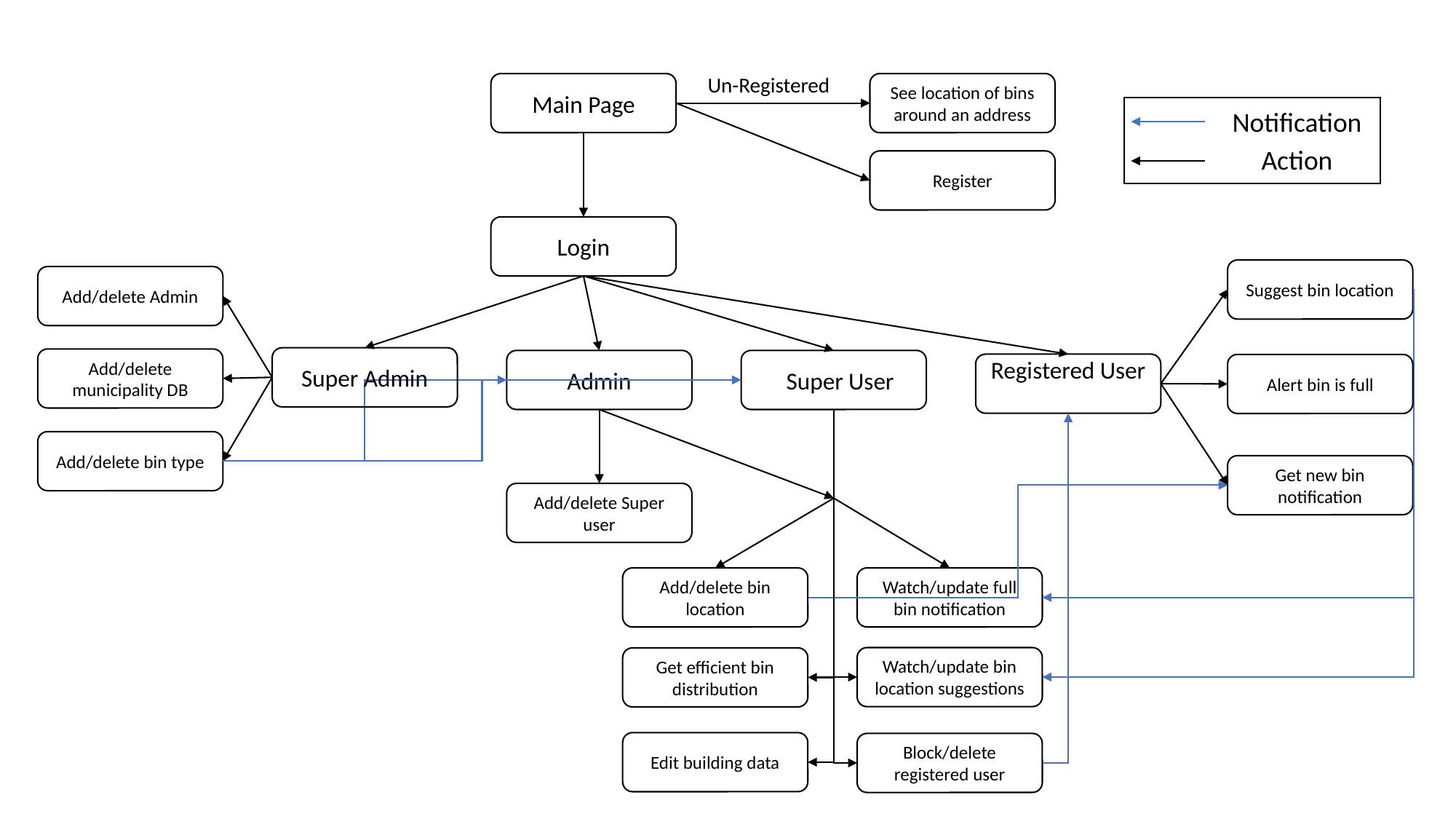

Un-Registered
Main Page
See location of bins around an address

Notification
Action
Register
Login
Suggest bin location
Add/delete Admin
Super Admin
Add/delete municipality DB
Super User
Admin
Registered User
Alert bin is full
Add/delete bin type
Get new bin notification
Add/delete Super user
Add/delete bin location
Watch/update full bin notification
Watch/update bin location suggestions
Get efficient bin distribution
Edit building data
Block/delete registered user